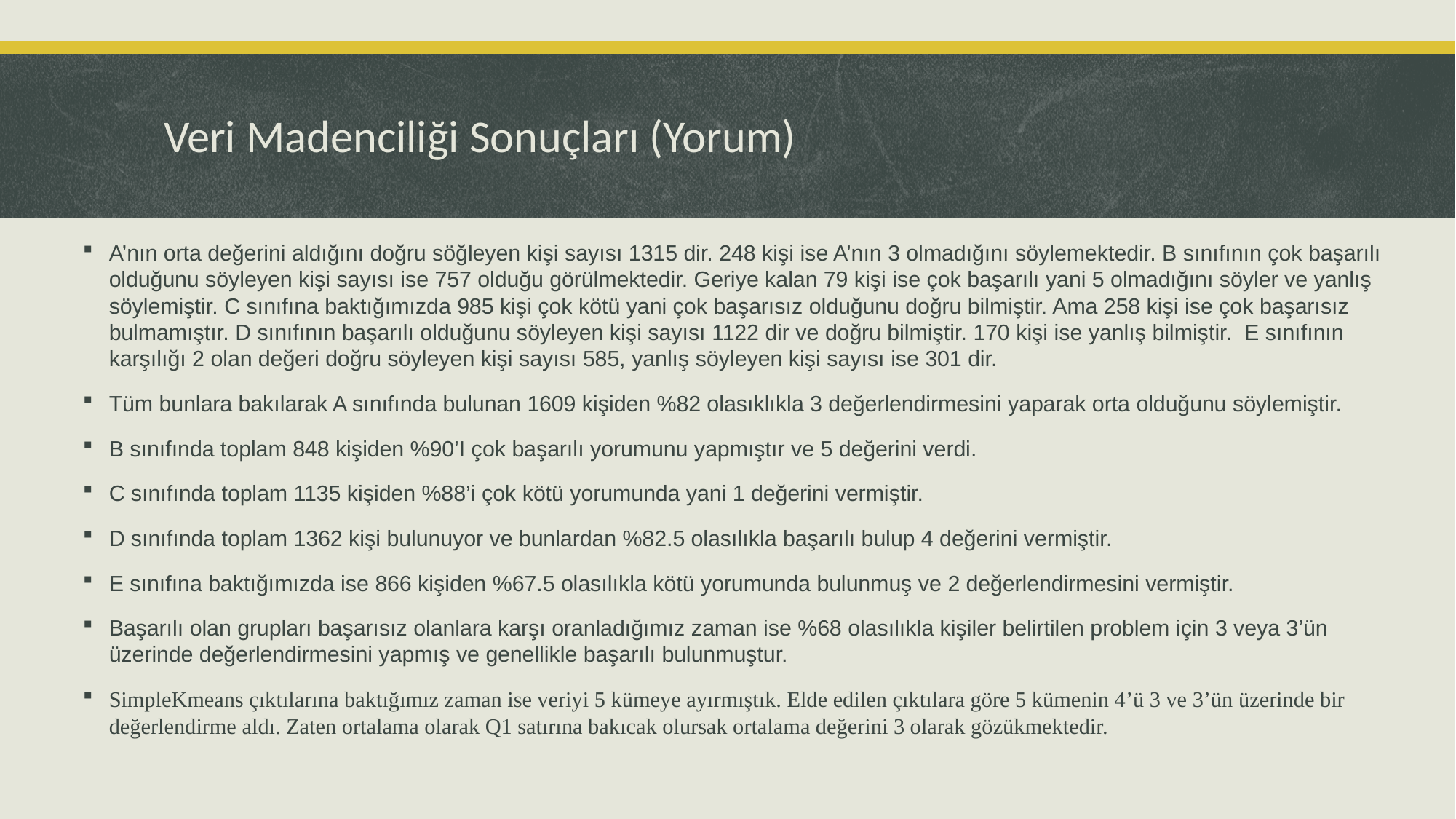

# Veri Madenciliği Sonuçları (Yorum)
A’nın orta değerini aldığını doğru söğleyen kişi sayısı 1315 dir. 248 kişi ise A’nın 3 olmadığını söylemektedir. B sınıfının çok başarılı olduğunu söyleyen kişi sayısı ise 757 olduğu görülmektedir. Geriye kalan 79 kişi ise çok başarılı yani 5 olmadığını söyler ve yanlış söylemiştir. C sınıfına baktığımızda 985 kişi çok kötü yani çok başarısız olduğunu doğru bilmiştir. Ama 258 kişi ise çok başarısız bulmamıştır. D sınıfının başarılı olduğunu söyleyen kişi sayısı 1122 dir ve doğru bilmiştir. 170 kişi ise yanlış bilmiştir.  E sınıfının karşılığı 2 olan değeri doğru söyleyen kişi sayısı 585, yanlış söyleyen kişi sayısı ise 301 dir.
Tüm bunlara bakılarak A sınıfında bulunan 1609 kişiden %82 olasıklıkla 3 değerlendirmesini yaparak orta olduğunu söylemiştir.
B sınıfında toplam 848 kişiden %90’I çok başarılı yorumunu yapmıştır ve 5 değerini verdi.
C sınıfında toplam 1135 kişiden %88’i çok kötü yorumunda yani 1 değerini vermiştir.
D sınıfında toplam 1362 kişi bulunuyor ve bunlardan %82.5 olasılıkla başarılı bulup 4 değerini vermiştir.
E sınıfına baktığımızda ise 866 kişiden %67.5 olasılıkla kötü yorumunda bulunmuş ve 2 değerlendirmesini vermiştir.
Başarılı olan grupları başarısız olanlara karşı oranladığımız zaman ise %68 olasılıkla kişiler belirtilen problem için 3 veya 3’ün üzerinde değerlendirmesini yapmış ve genellikle başarılı bulunmuştur.
SimpleKmeans çıktılarına baktığımız zaman ise veriyi 5 kümeye ayırmıştık. Elde edilen çıktılara göre 5 kümenin 4’ü 3 ve 3’ün üzerinde bir değerlendirme aldı. Zaten ortalama olarak Q1 satırına bakıcak olursak ortalama değerini 3 olarak gözükmektedir.